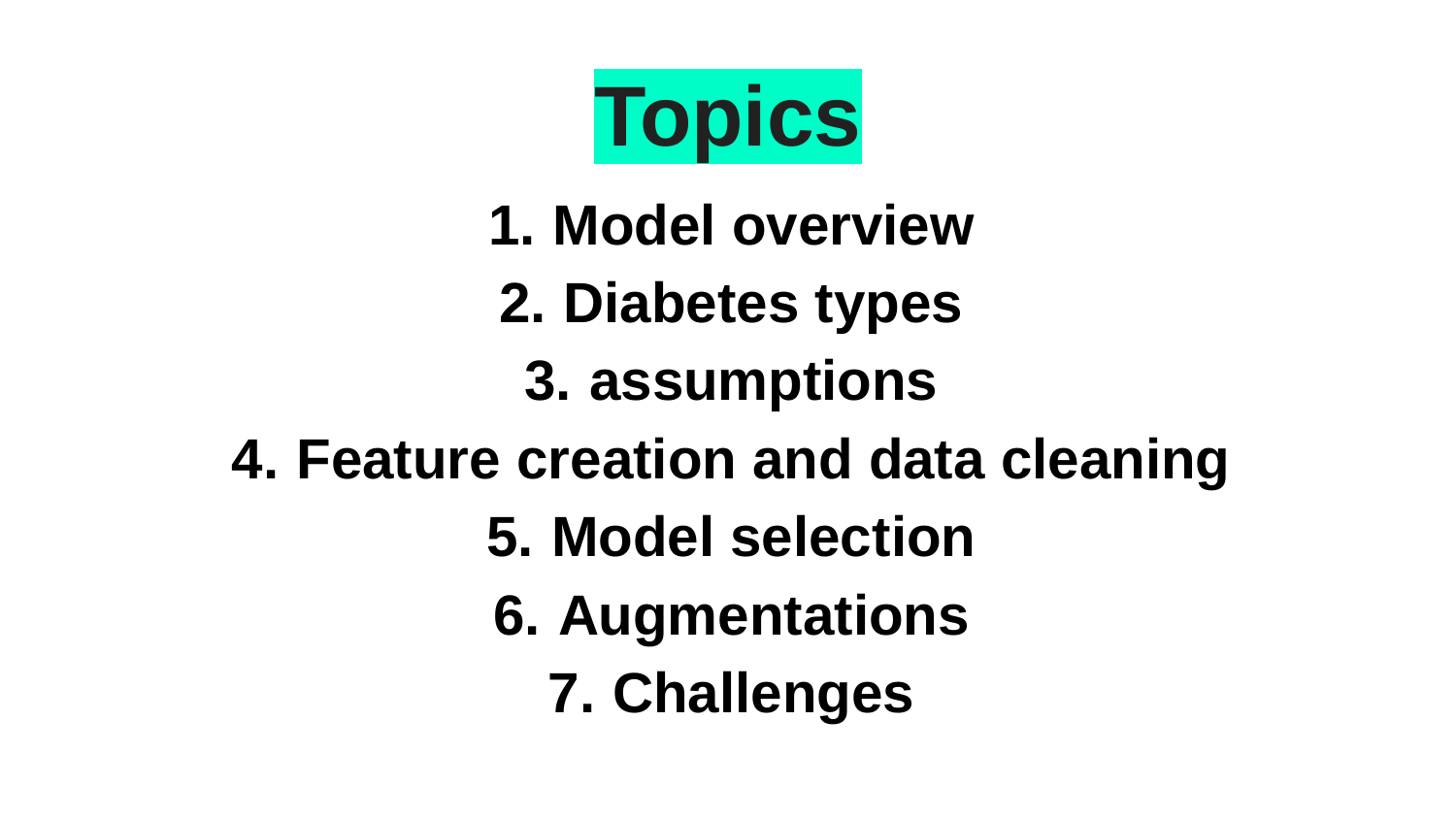

# Topics
Model overview
Diabetes types
assumptions
Feature creation and data cleaning
Model selection
Augmentations
Challenges